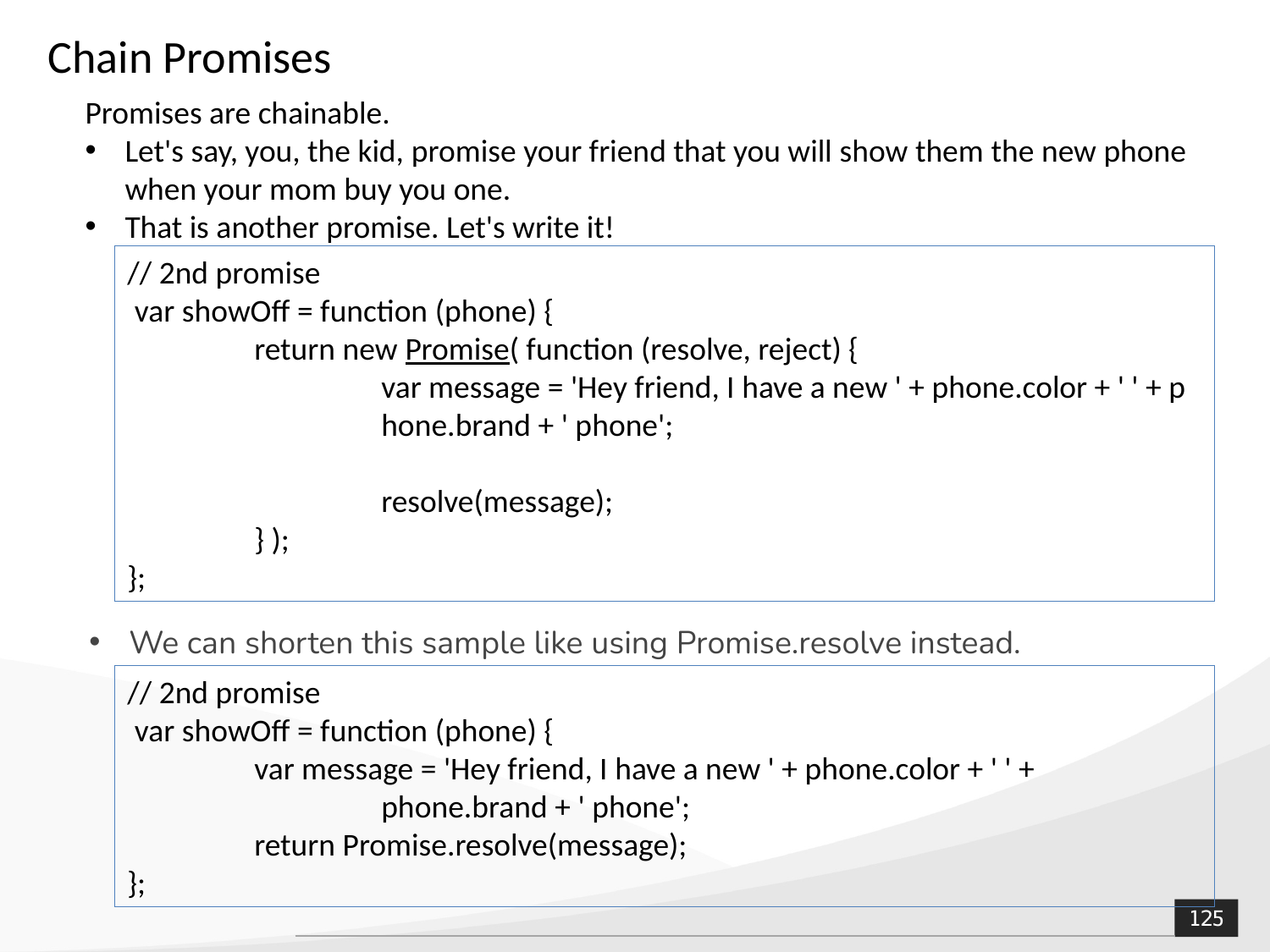

# Chain Promises
Promises are chainable.
Let's say, you, the kid, promise your friend that you will show them the new phone when your mom buy you one.
That is another promise. Let's write it!
// 2nd promise
 var showOff = function (phone) {
	return new Promise( function (resolve, reject) {
		var message = 'Hey friend, I have a new ' + phone.color + ' ' + p		hone.brand + ' phone';

		resolve(message);
	} );
};
We can shorten this sample like using Promise.resolve instead.
// 2nd promise
 var showOff = function (phone) {
	var message = 'Hey friend, I have a new ' + phone.color + ' ' + 			phone.brand + ' phone';
	return Promise.resolve(message);
};